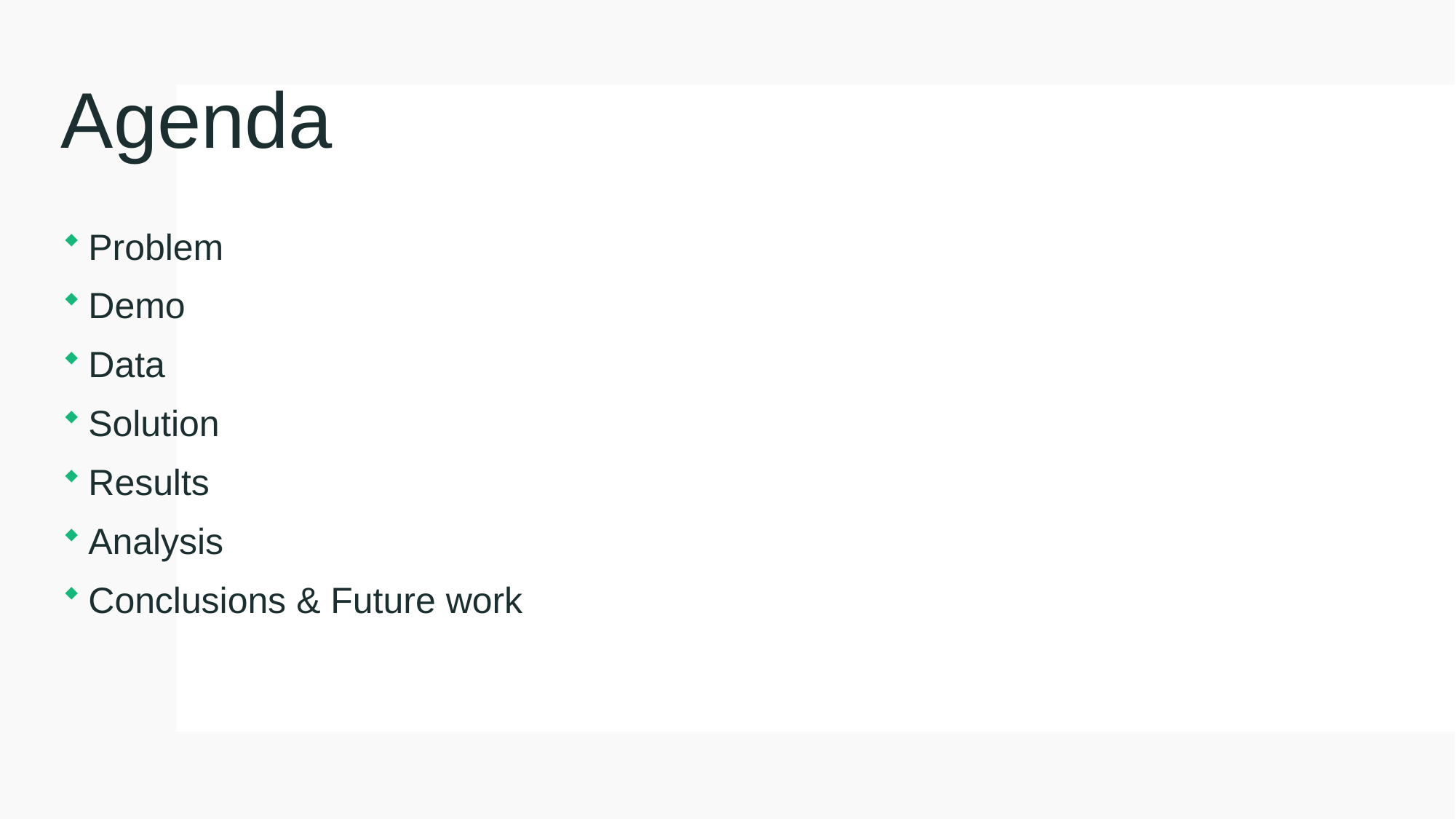

# Agenda
Problem
Demo
Data
Solution
Results
Analysis
Conclusions & Future work